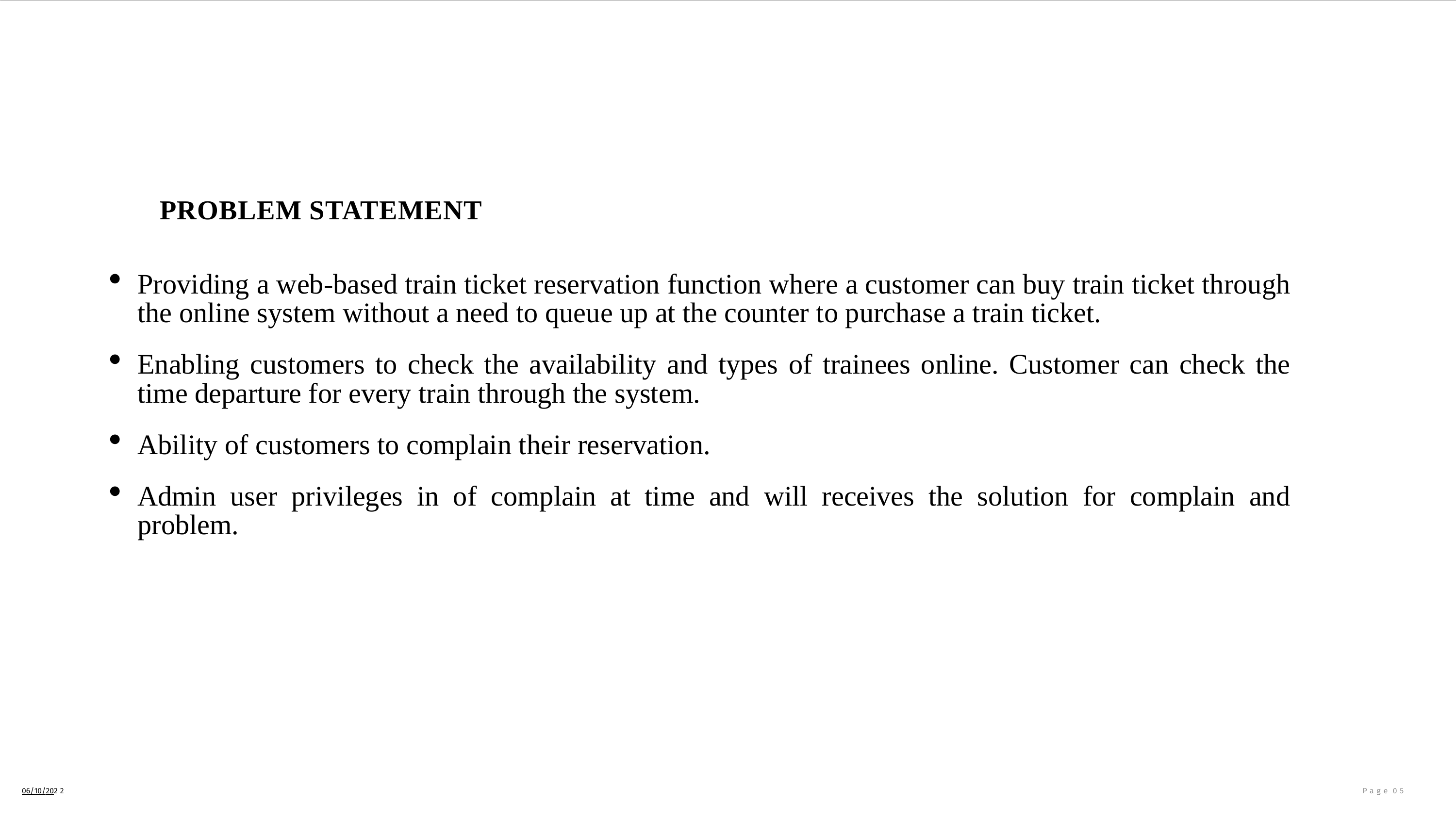

# PROBLEM STATEMENT
Providing a web-based train ticket reservation function where a customer can buy train ticket through the online system without a need to queue up at the counter to purchase a train ticket.
Enabling customers to check the availability and types of trainees online. Customer can check the time departure for every train through the system.
Ability of customers to complain their reservation.
Admin user privileges in of complain at time and will receives the solution for complain and problem.
06/10/2022
Page 05